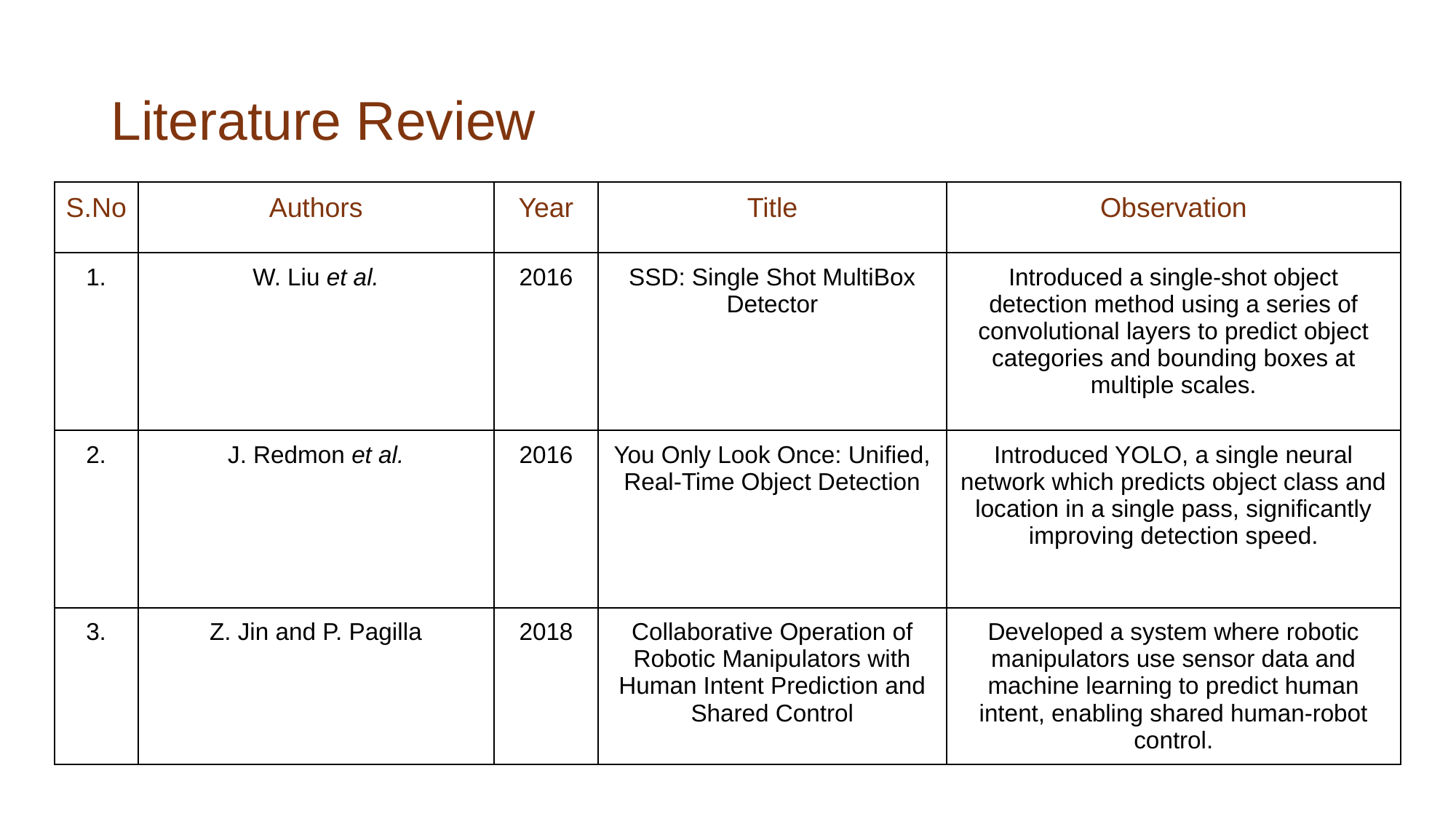

# Literature Review
| S.No | Authors | Year | Title | Observation |
| --- | --- | --- | --- | --- |
| 1. | W. Liu et al. | 2016 | SSD: Single Shot MultiBox Detector | Introduced a single-shot object detection method using a series of convolutional layers to predict object categories and bounding boxes at multiple scales. |
| 2. | J. Redmon et al. | 2016 | You Only Look Once: Unified, Real-Time Object Detection | Introduced YOLO, a single neural network which predicts object class and location in a single pass, significantly improving detection speed. |
| 3. | Z. Jin and P. Pagilla | 2018 | Collaborative Operation of Robotic Manipulators with Human Intent Prediction and Shared Control | Developed a system where robotic manipulators use sensor data and machine learning to predict human intent, enabling shared human-robot control. |